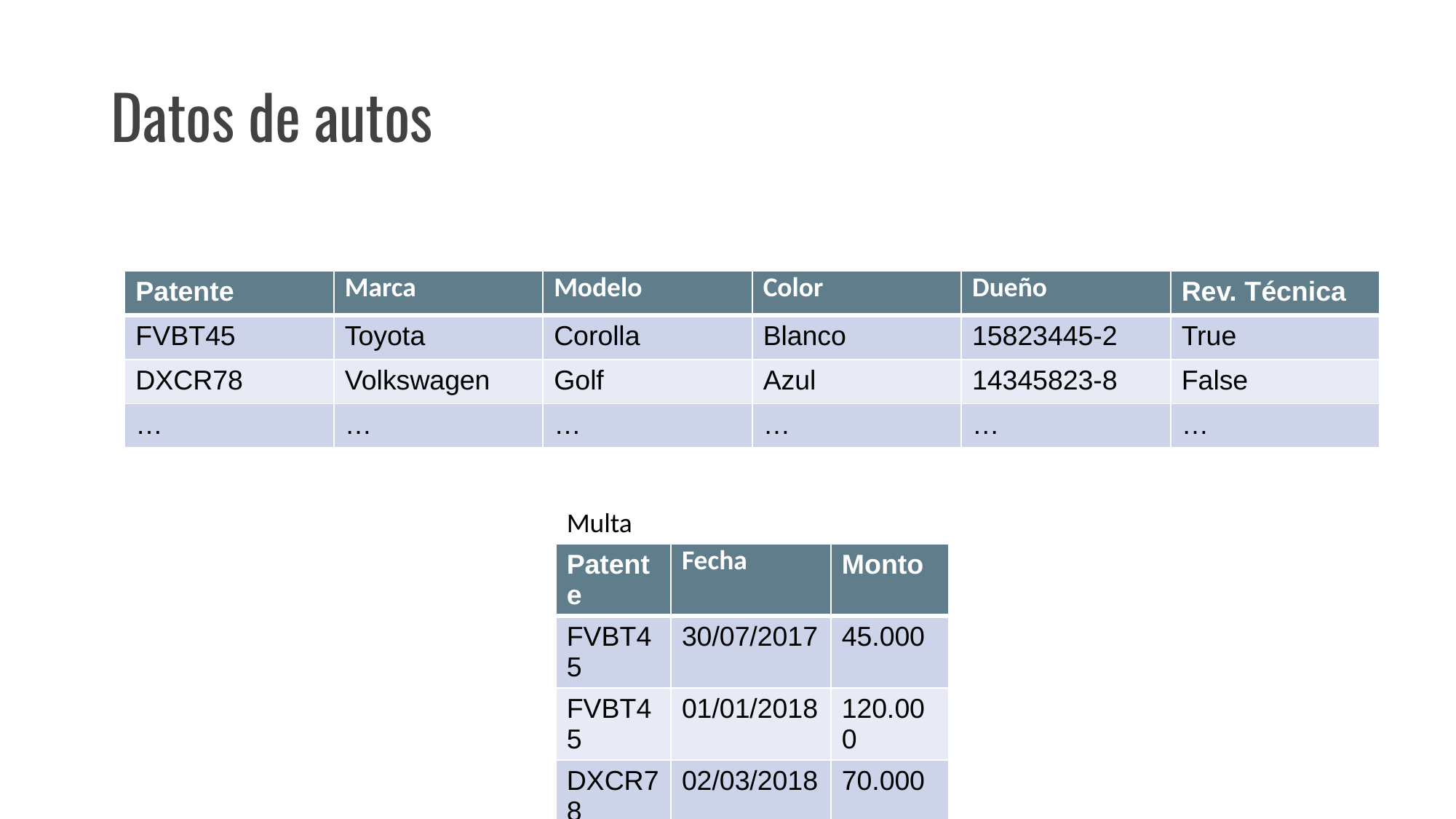

# Datos de autos
| Patente | Marca | Modelo | Color | Dueño | Rev. Técnica |
| --- | --- | --- | --- | --- | --- |
| FVBT45 | Toyota | Corolla | Blanco | 15823445-2 | True |
| DXCR78 | Volkswagen | Golf | Azul | 14345823-8 | False |
| … | … | … | … | … | … |
Multa
| Patente | Fecha | Monto |
| --- | --- | --- |
| FVBT45 | 30/07/2017 | 45.000 |
| FVBT45 | 01/01/2018 | 120.000 |
| DXCR78 | 02/03/2018 | 70.000 |